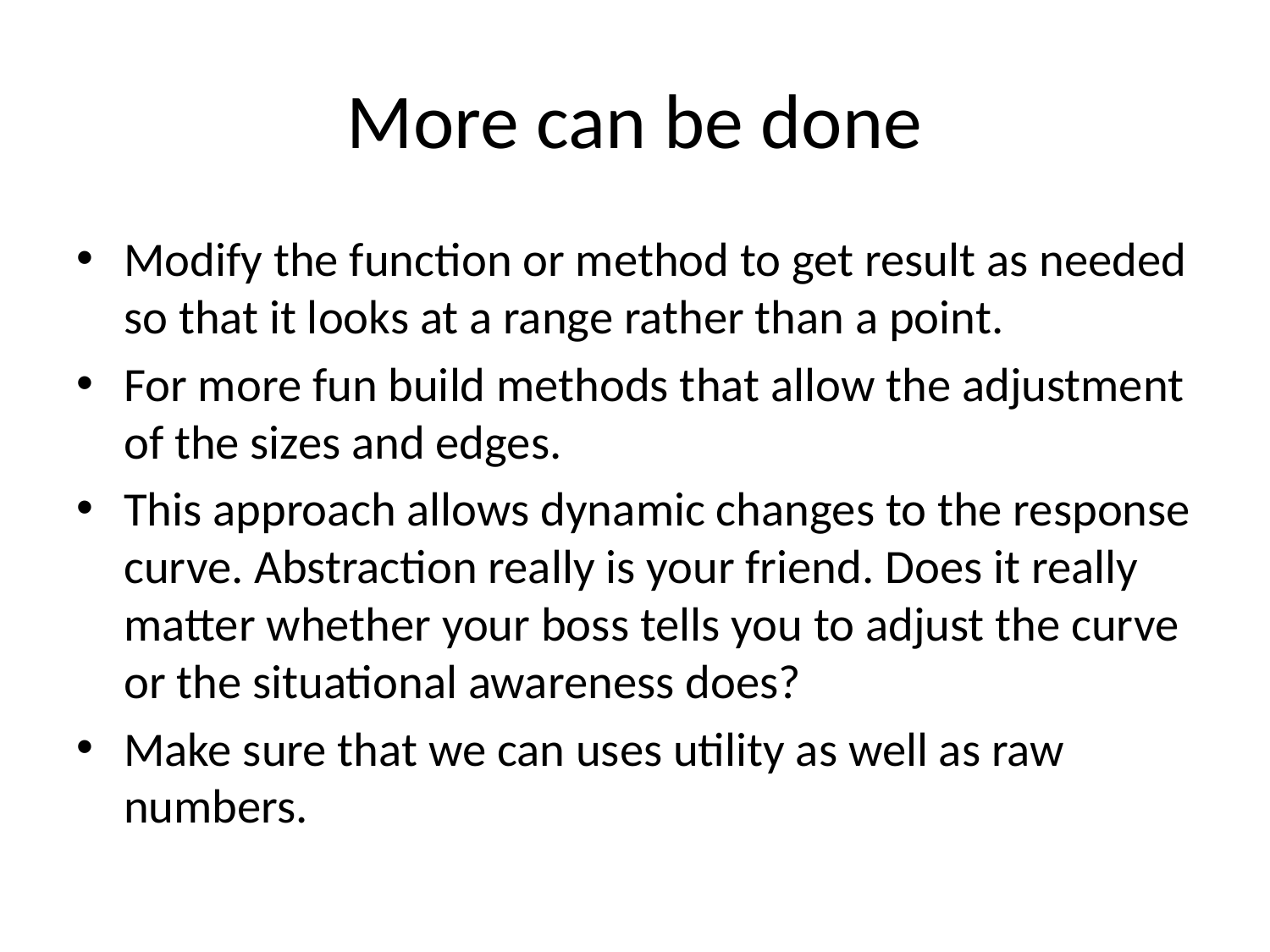

# More can be done
Modify the function or method to get result as needed so that it looks at a range rather than a point.
For more fun build methods that allow the adjustment of the sizes and edges.
This approach allows dynamic changes to the response curve. Abstraction really is your friend. Does it really matter whether your boss tells you to adjust the curve or the situational awareness does?
Make sure that we can uses utility as well as raw numbers.